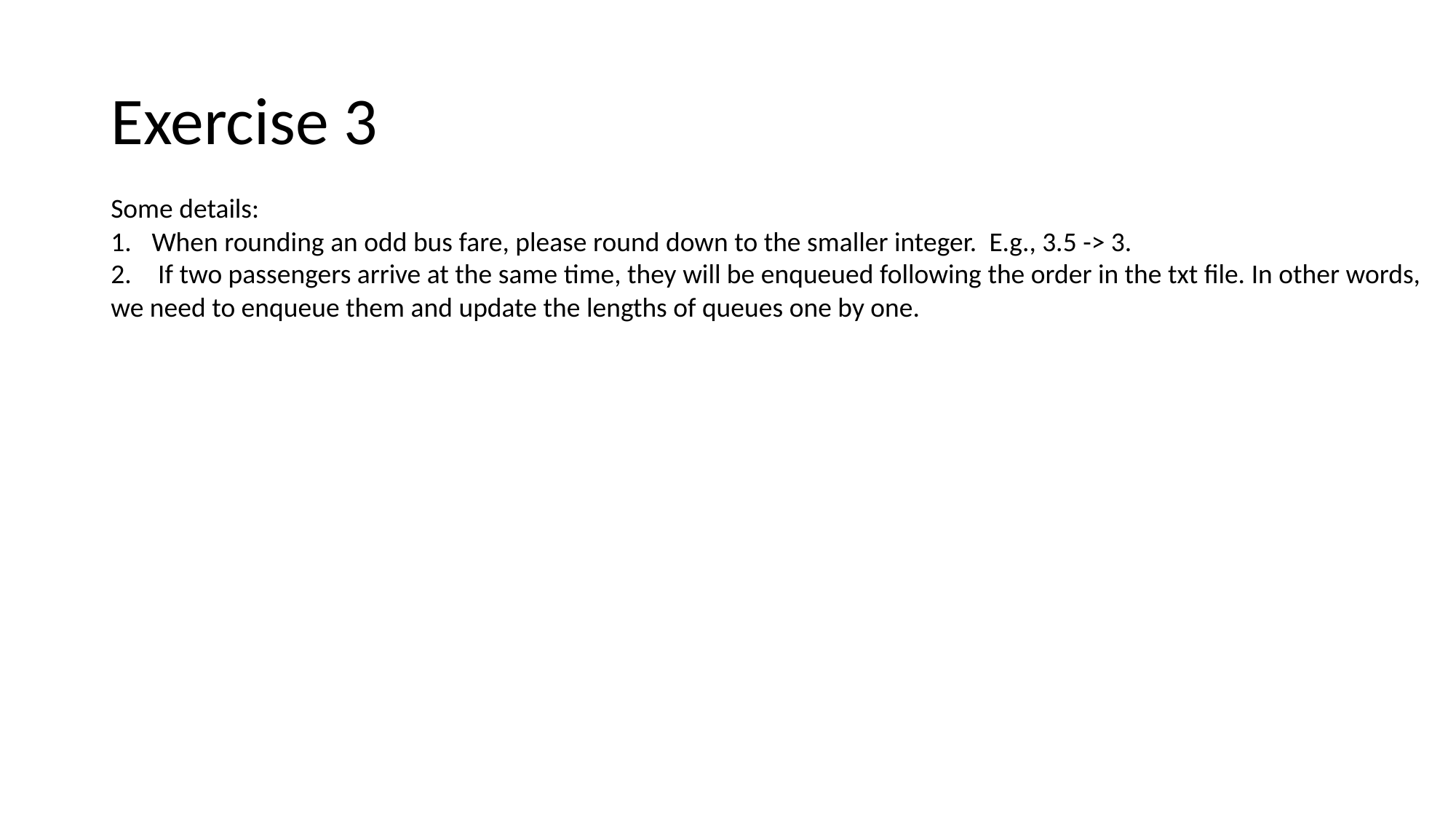

# Exercise 3
Some details:
When rounding an odd bus fare, please round down to the smaller integer.  E.g., 3.5 -> 3.
 If two passengers arrive at the same time, they will be enqueued following the order in the txt file. In other words,
we need to enqueue them and update the lengths of queues one by one.